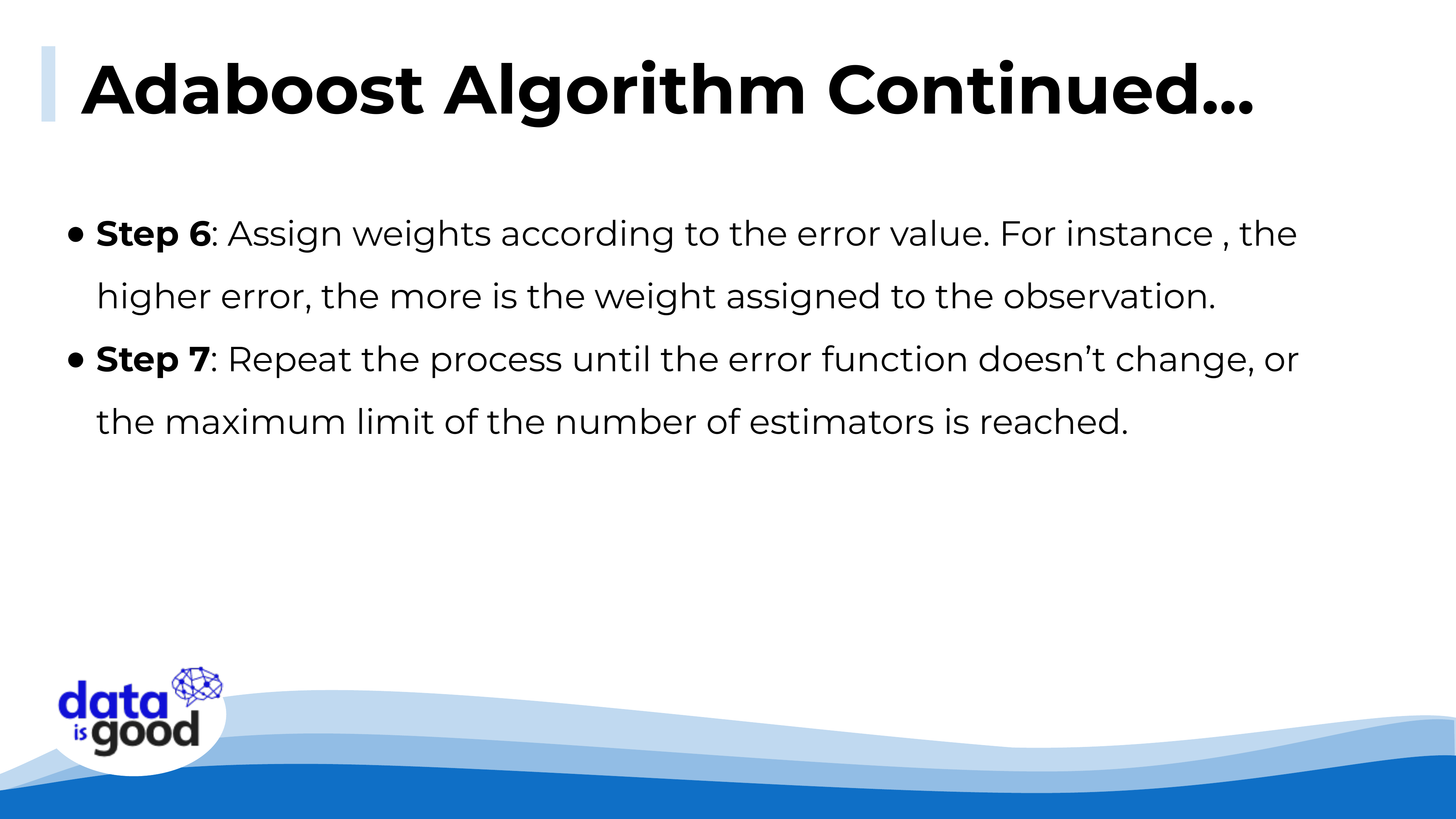

Adaboost Algorithm Continued...
Step 6: Assign weights according to the error value. For instance , the higher error, the more is the weight assigned to the observation.
Step 7: Repeat the process until the error function doesn’t change, or the maximum limit of the number of estimators is reached.